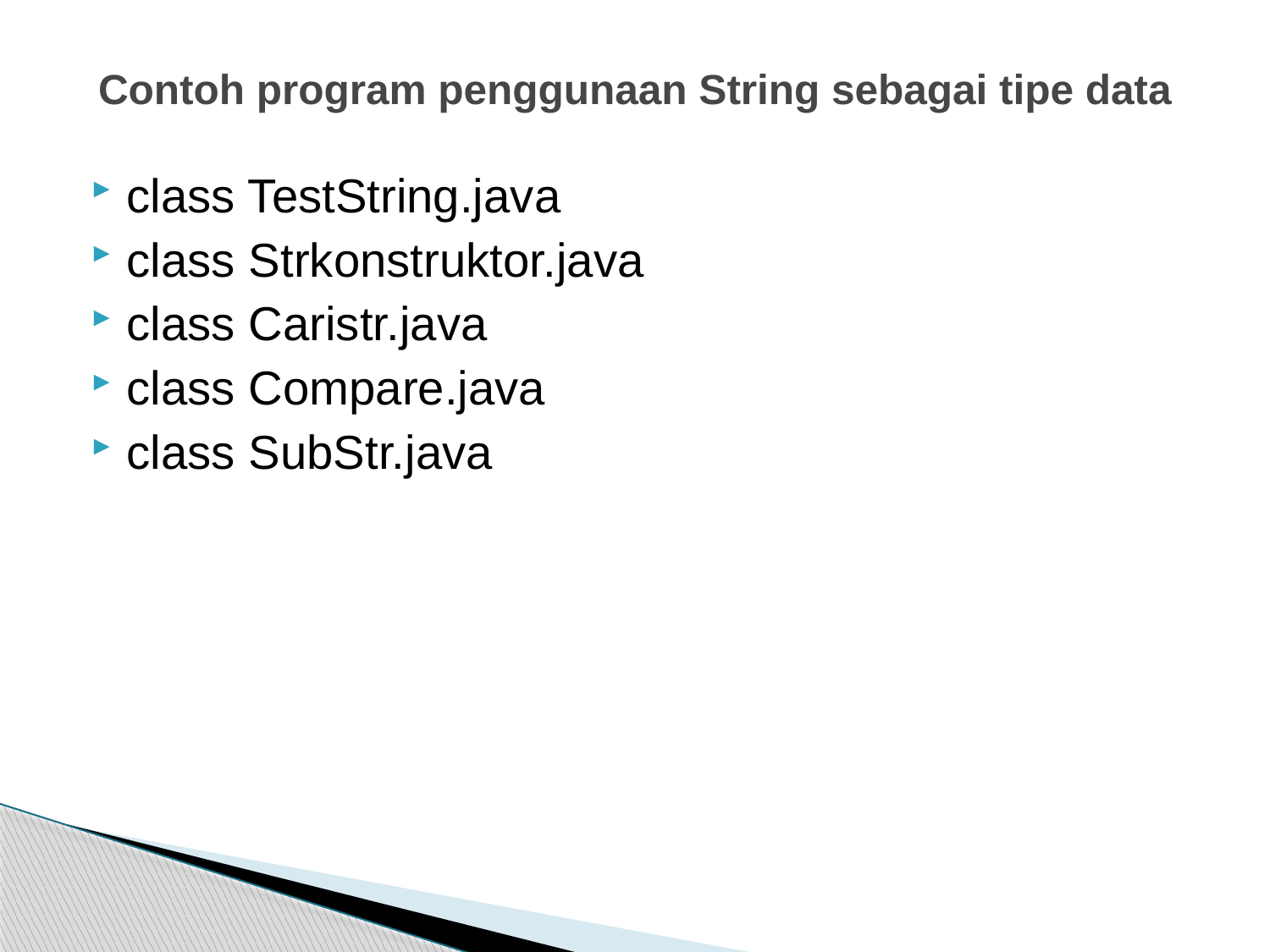

# Contoh program penggunaan String sebagai tipe data
class TestString.java
class Strkonstruktor.java
class Caristr.java
class Compare.java
class SubStr.java